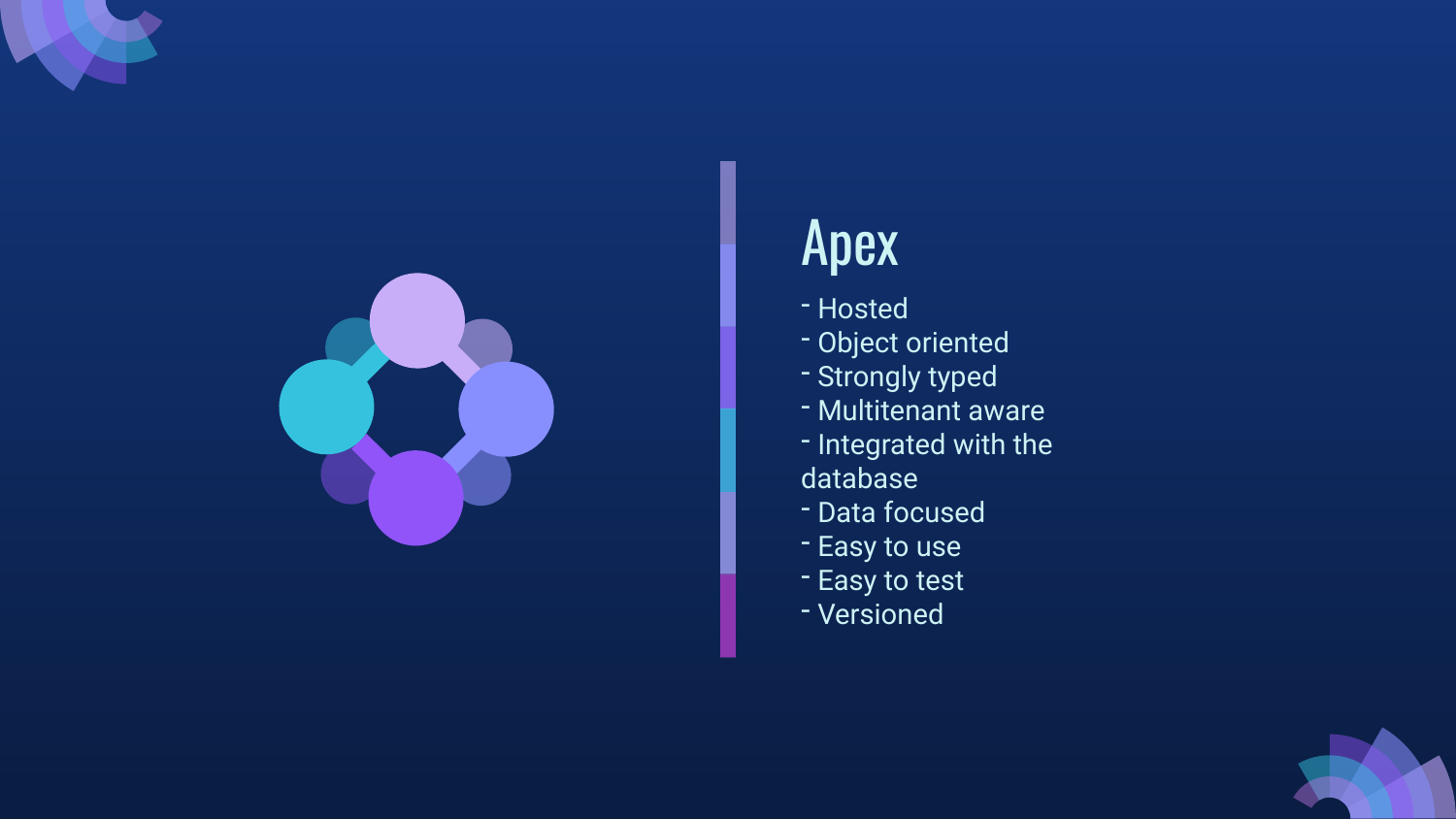

# Apex

 Hosted
 Object oriented
 Strongly typed
 Multitenant aware
 Integrated with the database
 Data focused
 Easy to use
 Easy to test
 Versioned